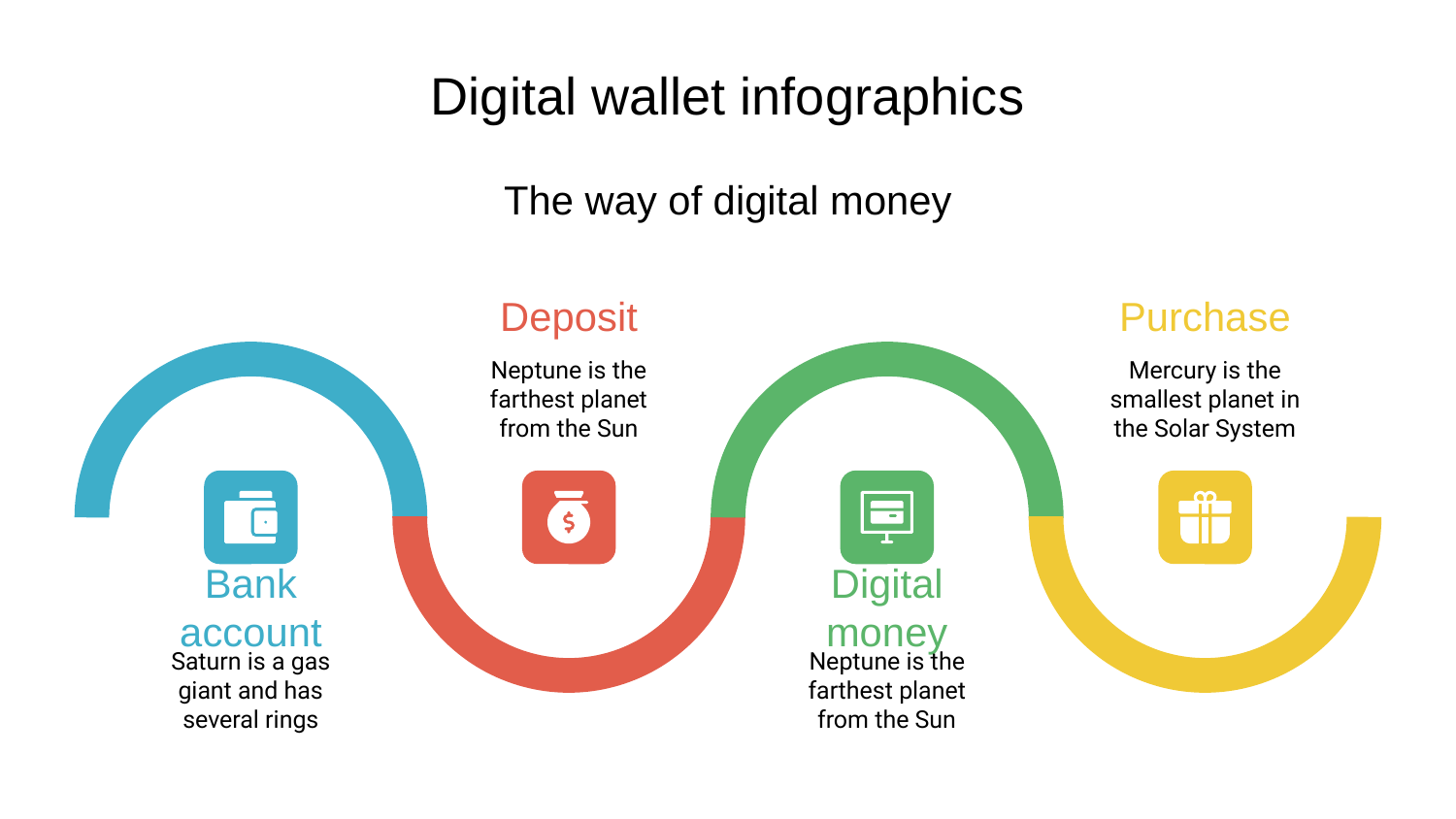

# Digital wallet infographics
The way of digital money
Deposit
Neptune is the farthest planet from the Sun

Purchase
Mercury is the smallest planet in the Solar System

Bank account
Saturn is a gas giant and has several rings

Digital money
Neptune is the farthest planet from the Sun